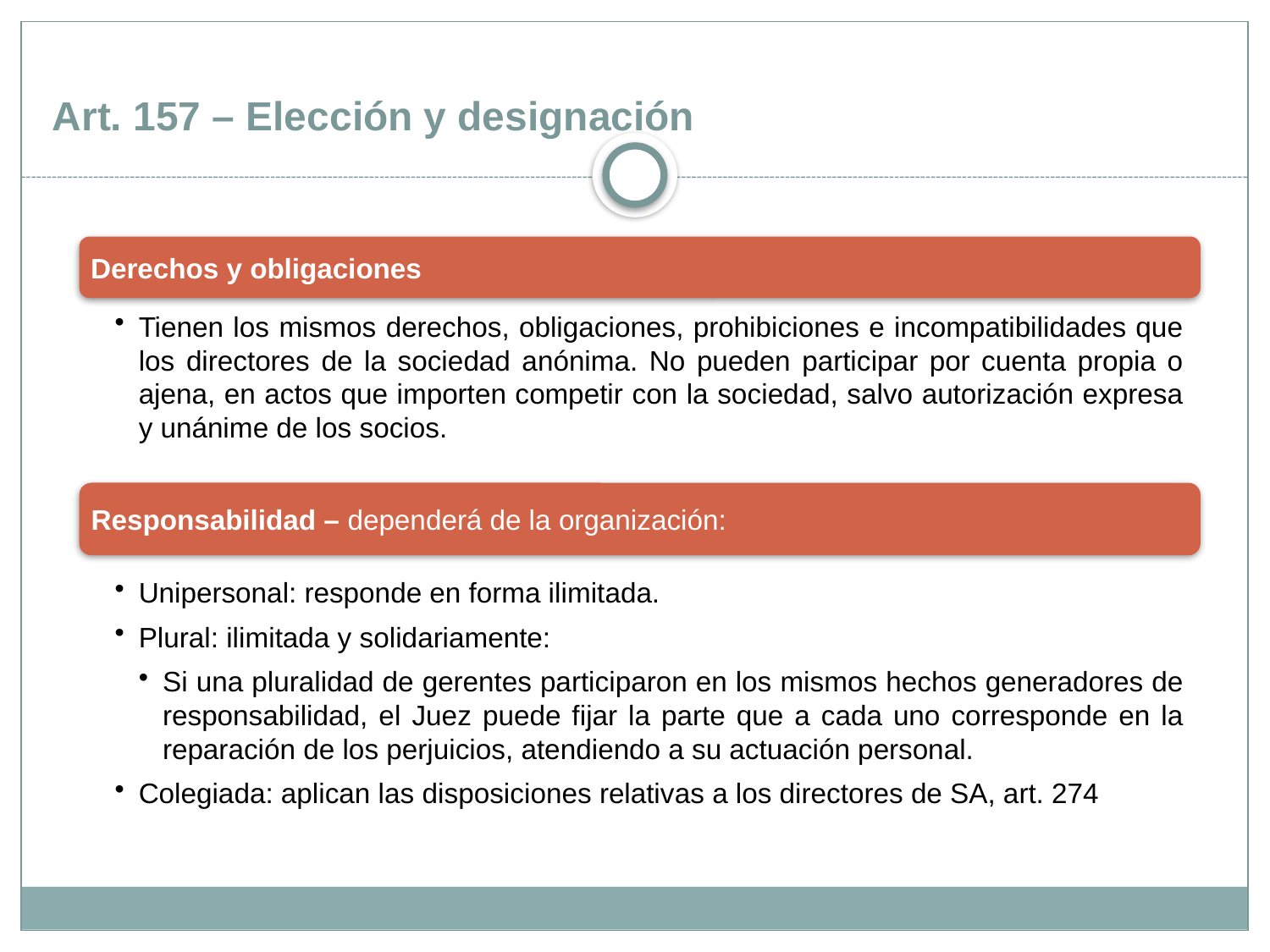

Art. 157 – Elección y designación
Derechos y obligaciones
Tienen los mismos derechos, obligaciones, prohibiciones e incompatibilidades que los directores de la sociedad anónima. No pueden participar por cuenta propia o ajena, en actos que importen competir con la sociedad, salvo autorización expresa y unánime de los socios.
Responsabilidad – dependerá de la organización:
Unipersonal: responde en forma ilimitada.
Plural: ilimitada y solidariamente:
Si una pluralidad de gerentes participaron en los mismos hechos generadores de responsabilidad, el Juez puede fijar la parte que a cada uno corresponde en la reparación de los perjuicios, atendiendo a su actuación personal.
Colegiada: aplican las disposiciones relativas a los directores de SA, art. 274